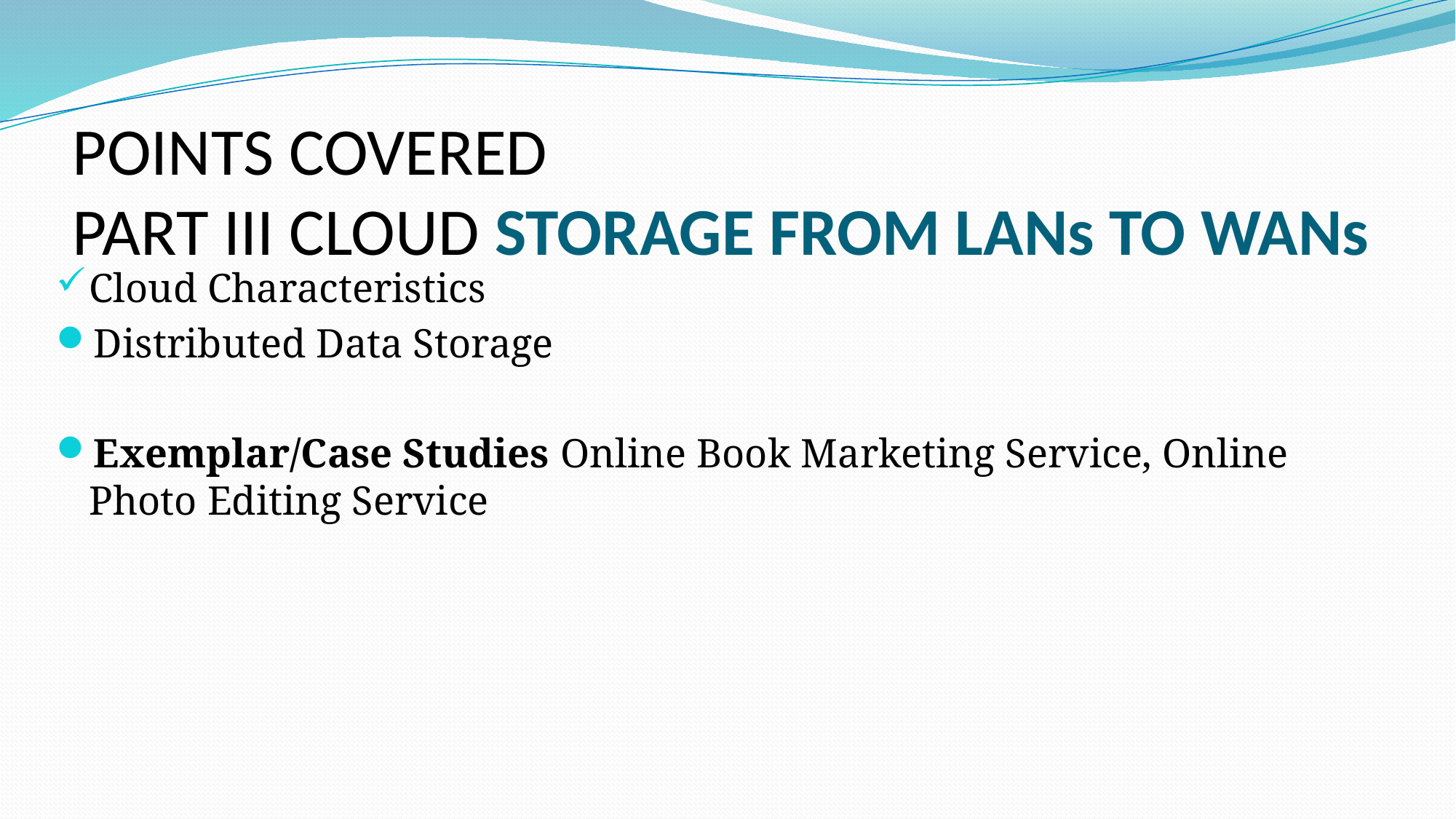

# POINTS COVERED PART III CLOUD STORAGE FROM LANs TO WANs
Cloud Characteristics
Distributed Data Storage

Exemplar/Case Studies Online Book Marketing Service, Online Photo Editing Service